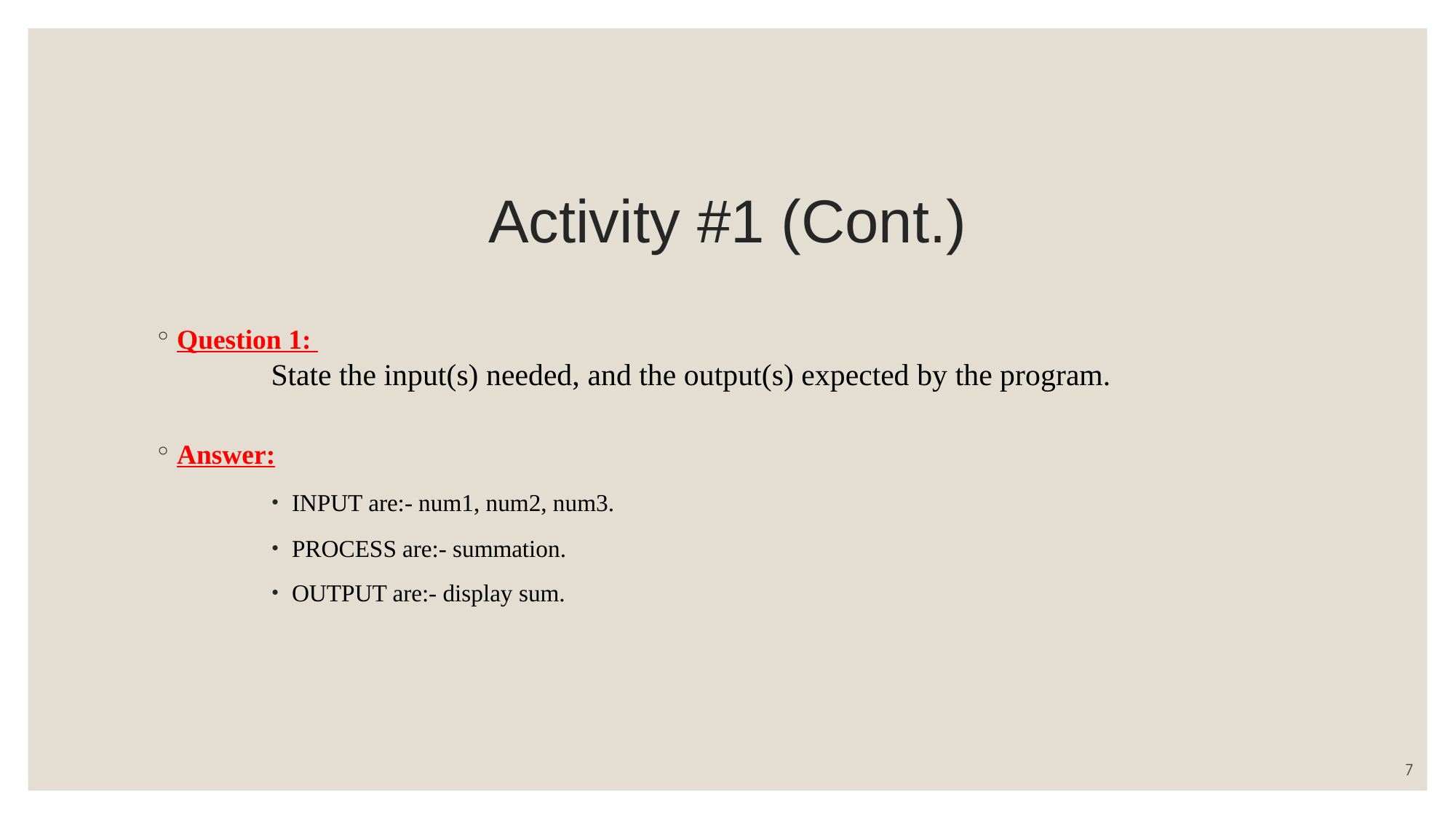

Activity #1 (Cont.)
Question 1:
	 State the input(s) needed, and the output(s) expected by the program.

Answer:
INPUT are:- num1, num2, num3.
PROCESS are:- summation.
OUTPUT are:- display sum.
7